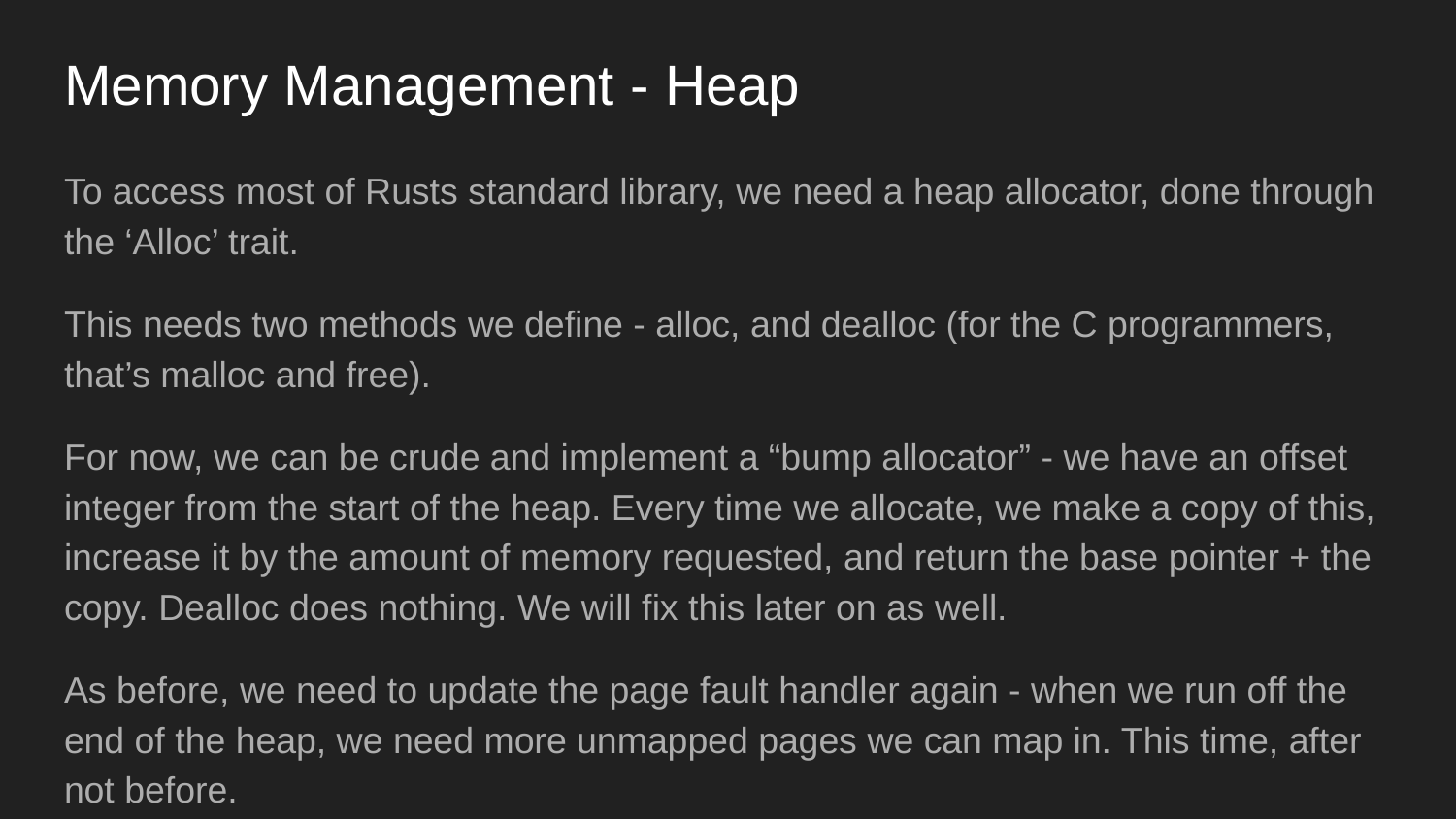

# Memory Management - Heap
To access most of Rusts standard library, we need a heap allocator, done through the ‘Alloc’ trait.
This needs two methods we define - alloc, and dealloc (for the C programmers, that’s malloc and free).
For now, we can be crude and implement a “bump allocator” - we have an offset integer from the start of the heap. Every time we allocate, we make a copy of this, increase it by the amount of memory requested, and return the base pointer + the copy. Dealloc does nothing. We will fix this later on as well.
As before, we need to update the page fault handler again - when we run off the end of the heap, we need more unmapped pages we can map in. This time, after not before.